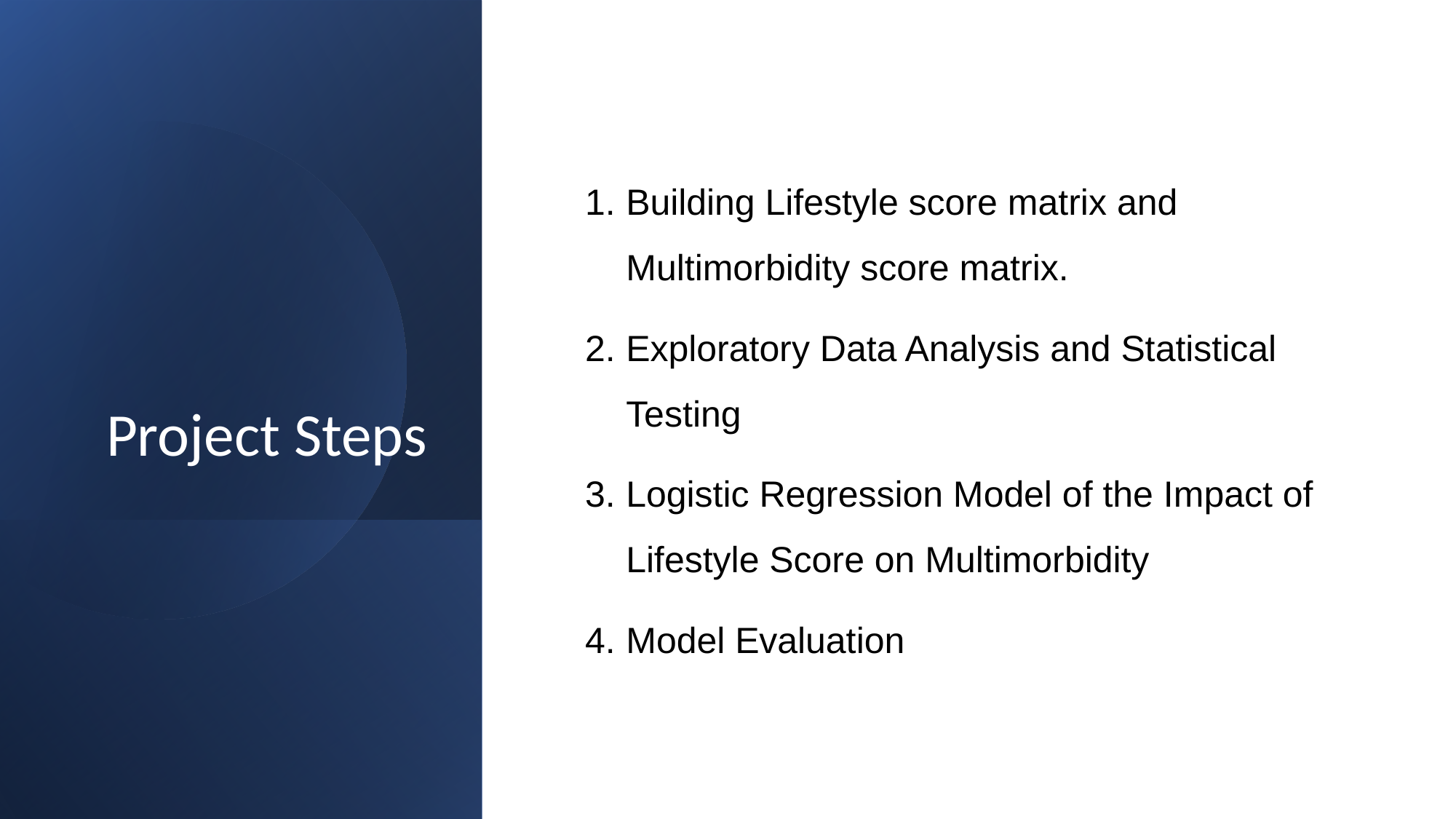

# Project Steps
Building Lifestyle score matrix and Multimorbidity score matrix.
Exploratory Data Analysis and Statistical Testing
Logistic Regression Model of the Impact of Lifestyle Score on Multimorbidity
Model Evaluation